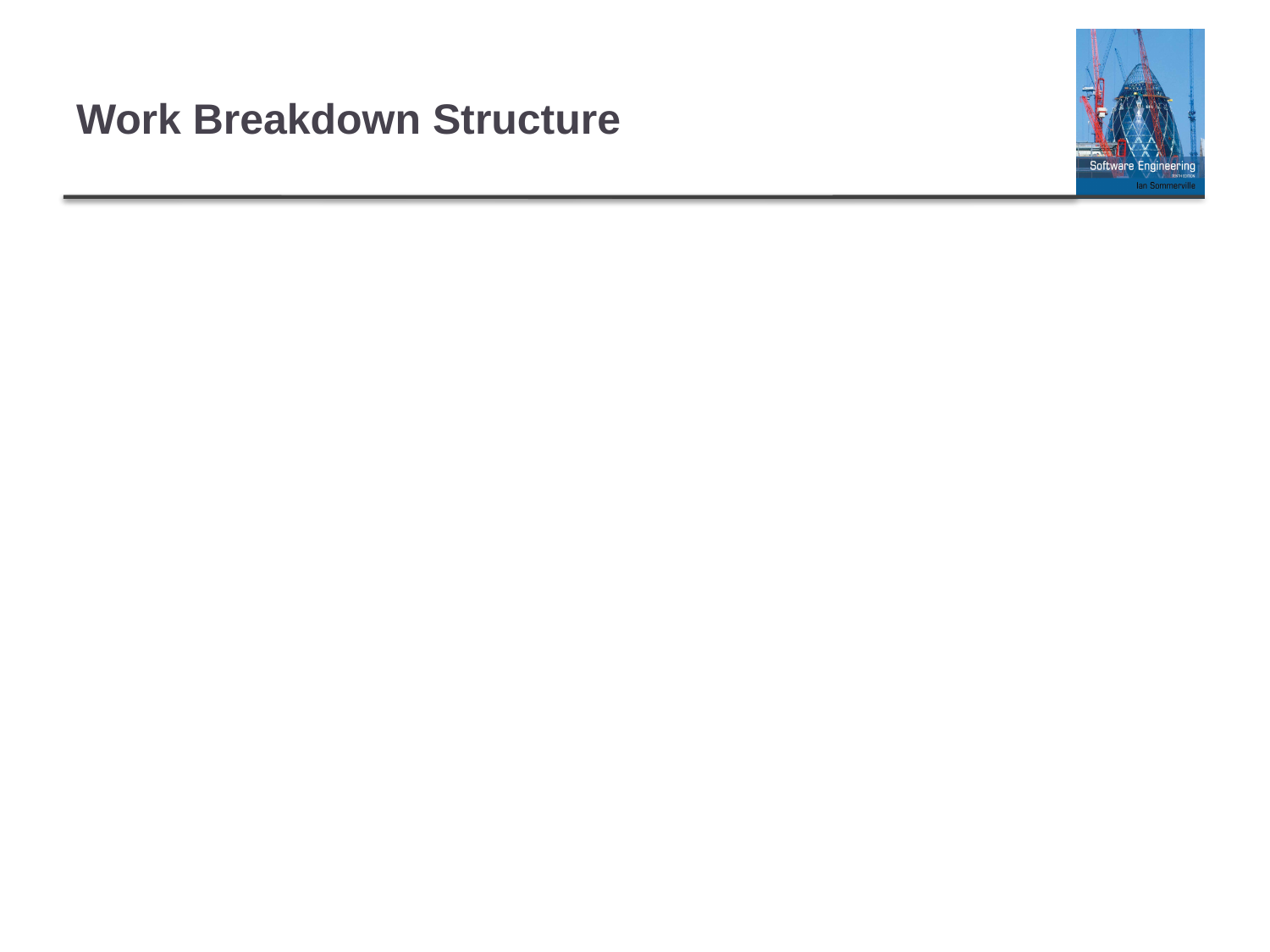

# Work Breakdown Structure
Activity: an item of work needed to meet the requestor’s requirements
Task: a smaller item of work